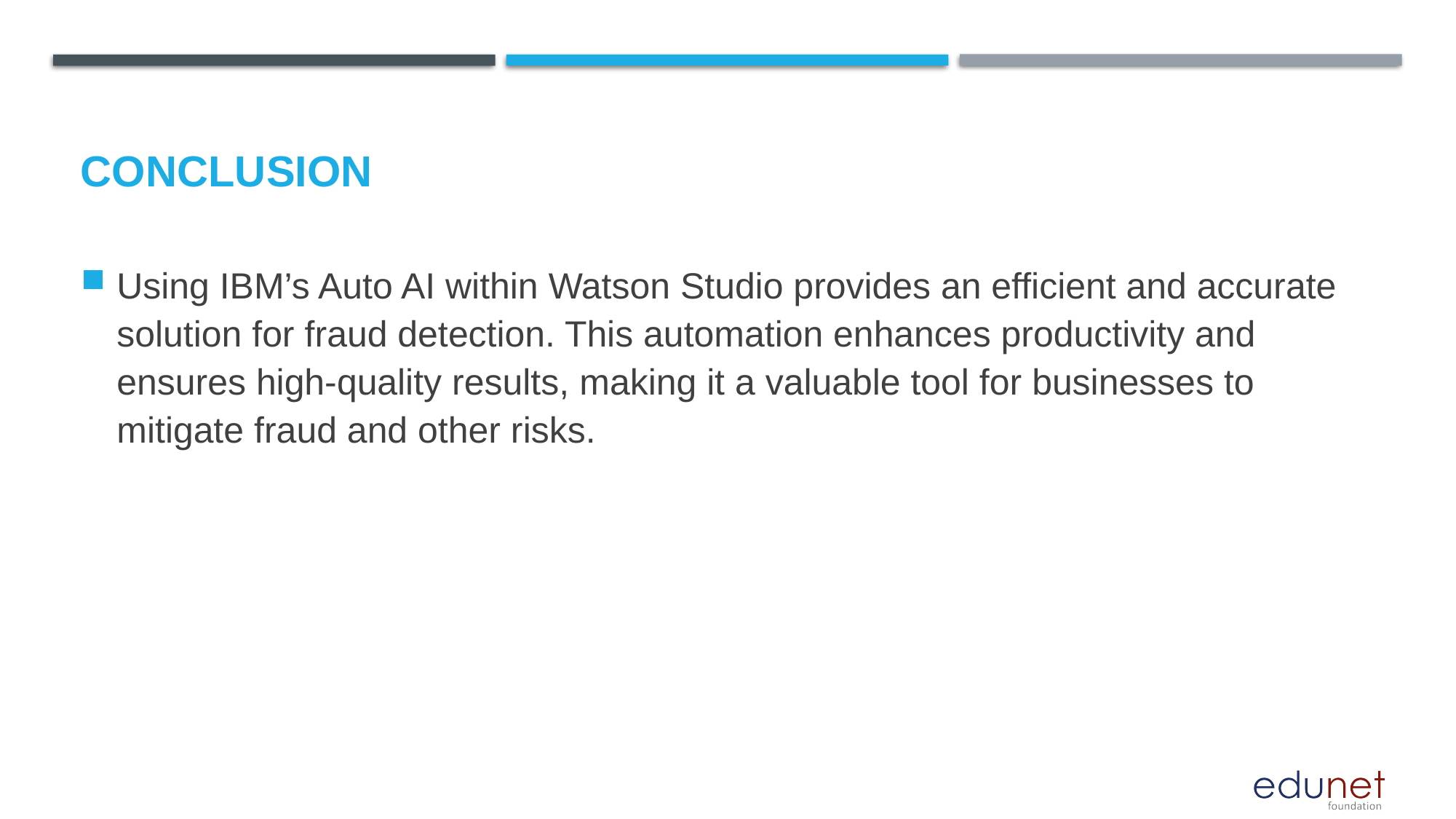

# Conclusion
Using IBM’s Auto AI within Watson Studio provides an efficient and accurate solution for fraud detection. This automation enhances productivity and ensures high-quality results, making it a valuable tool for businesses to mitigate fraud and other risks.